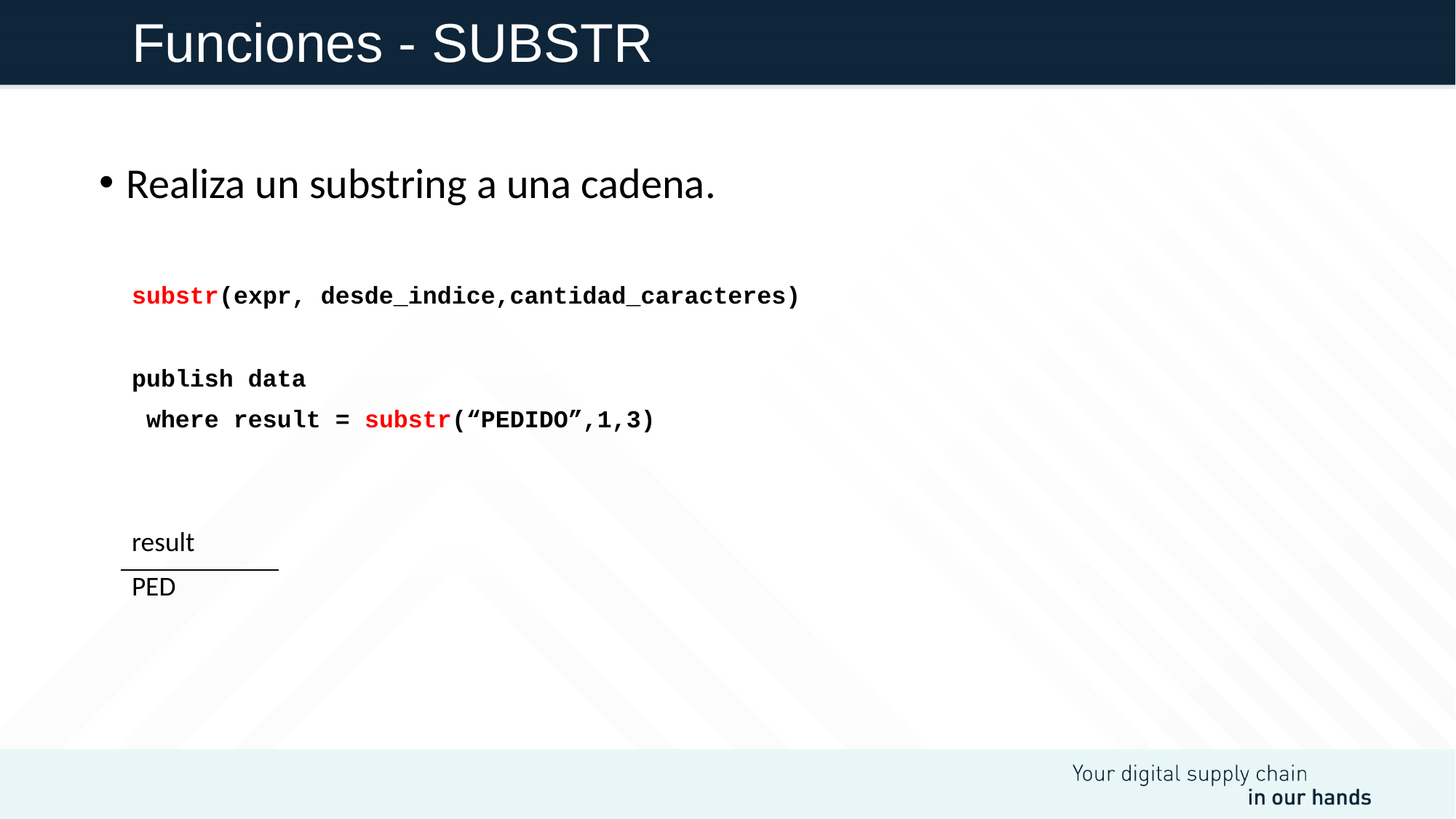

# Funciones - SUBSTR
Realiza un substring a una cadena.
substr(expr, desde_indice,cantidad_caracteres)

publish data
 where result = substr(“PEDIDO”,1,3)
| result |
| --- |
| PED |